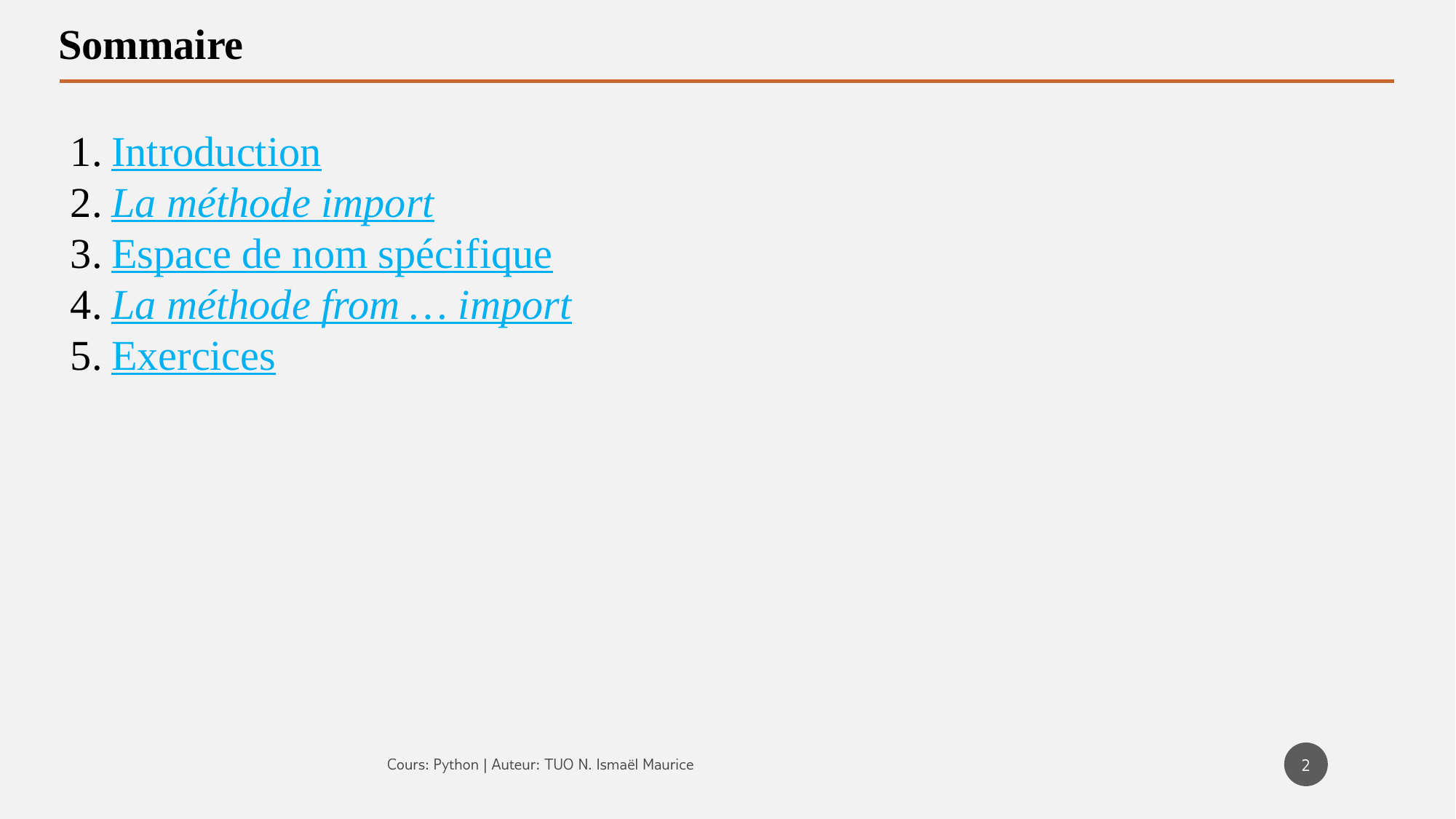

Sommaire
Introduction
La méthode import
Espace de nom spécifique
La méthode from … import
Exercices
2
Cours: Python | Auteur: TUO N. Ismaël Maurice